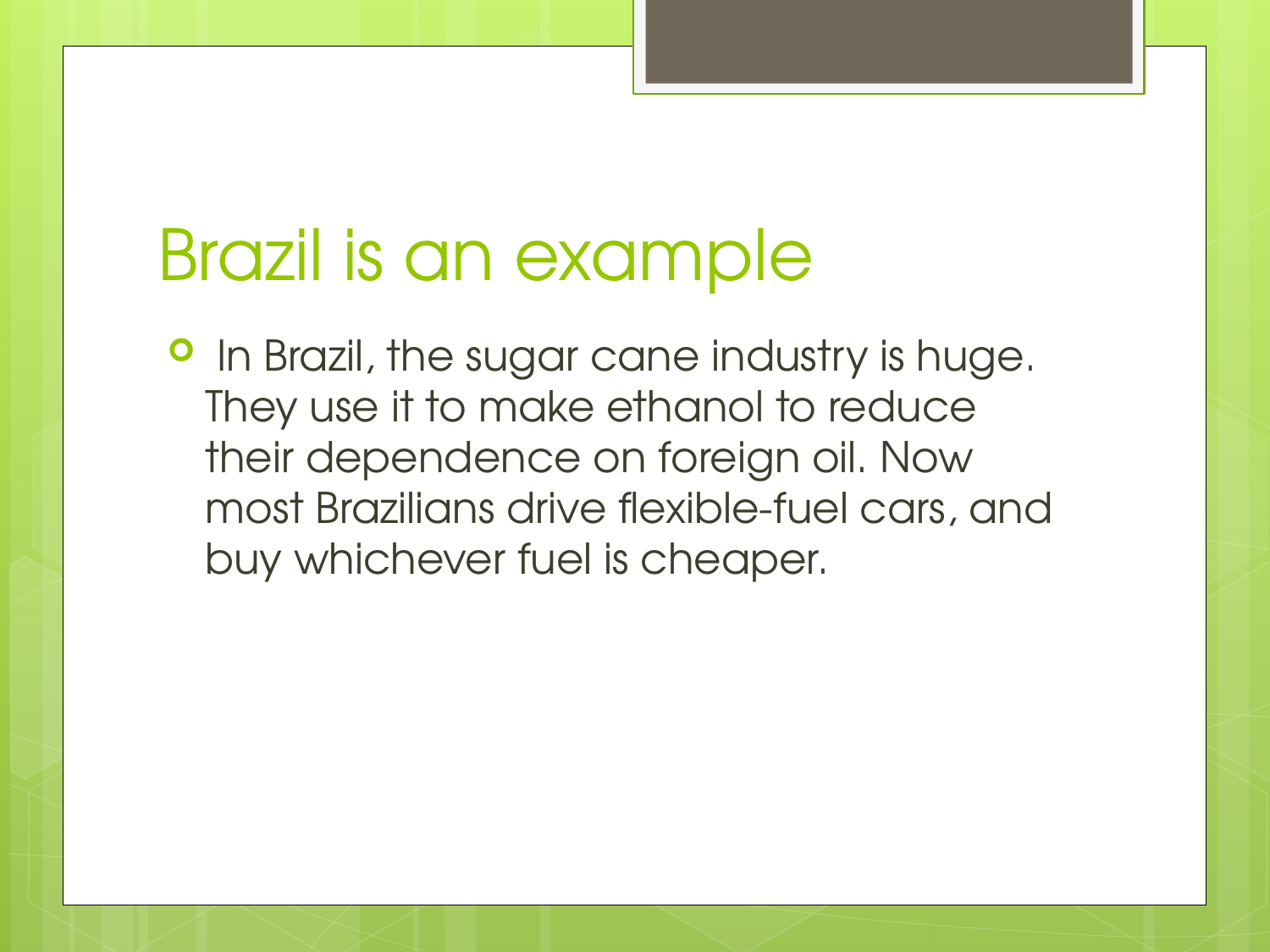

# Brazil is an example
 In Brazil, the sugar cane industry is huge. They use it to make ethanol to reduce their dependence on foreign oil. Now most Brazilians drive flexible-fuel cars, and buy whichever fuel is cheaper.